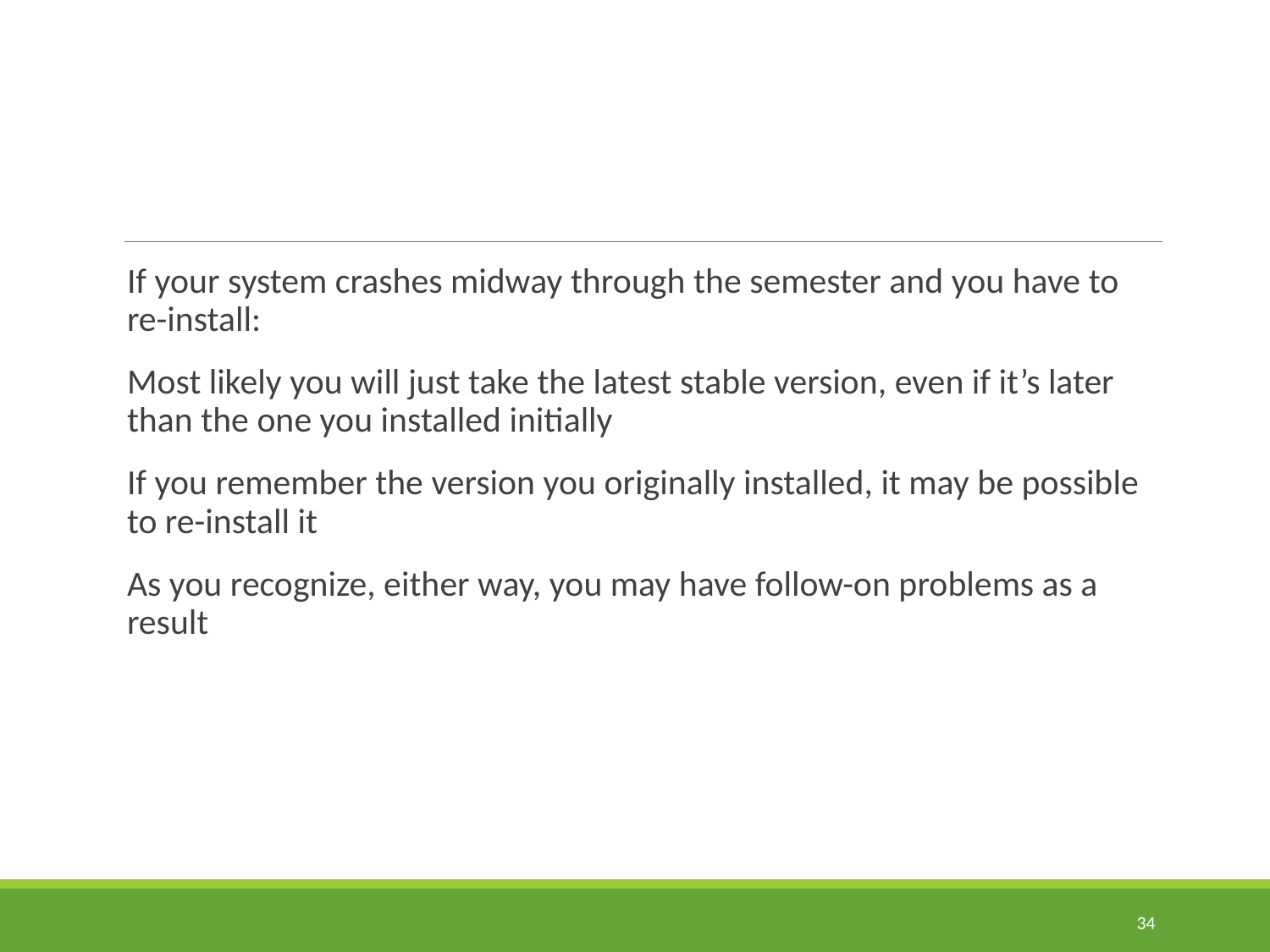

If your system crashes midway through the semester and you have to re-install:
Most likely you will just take the latest stable version, even if it’s later than the one you installed initially
If you remember the version you originally installed, it may be possible to re-install it
As you recognize, either way, you may have follow-on problems as a result
34